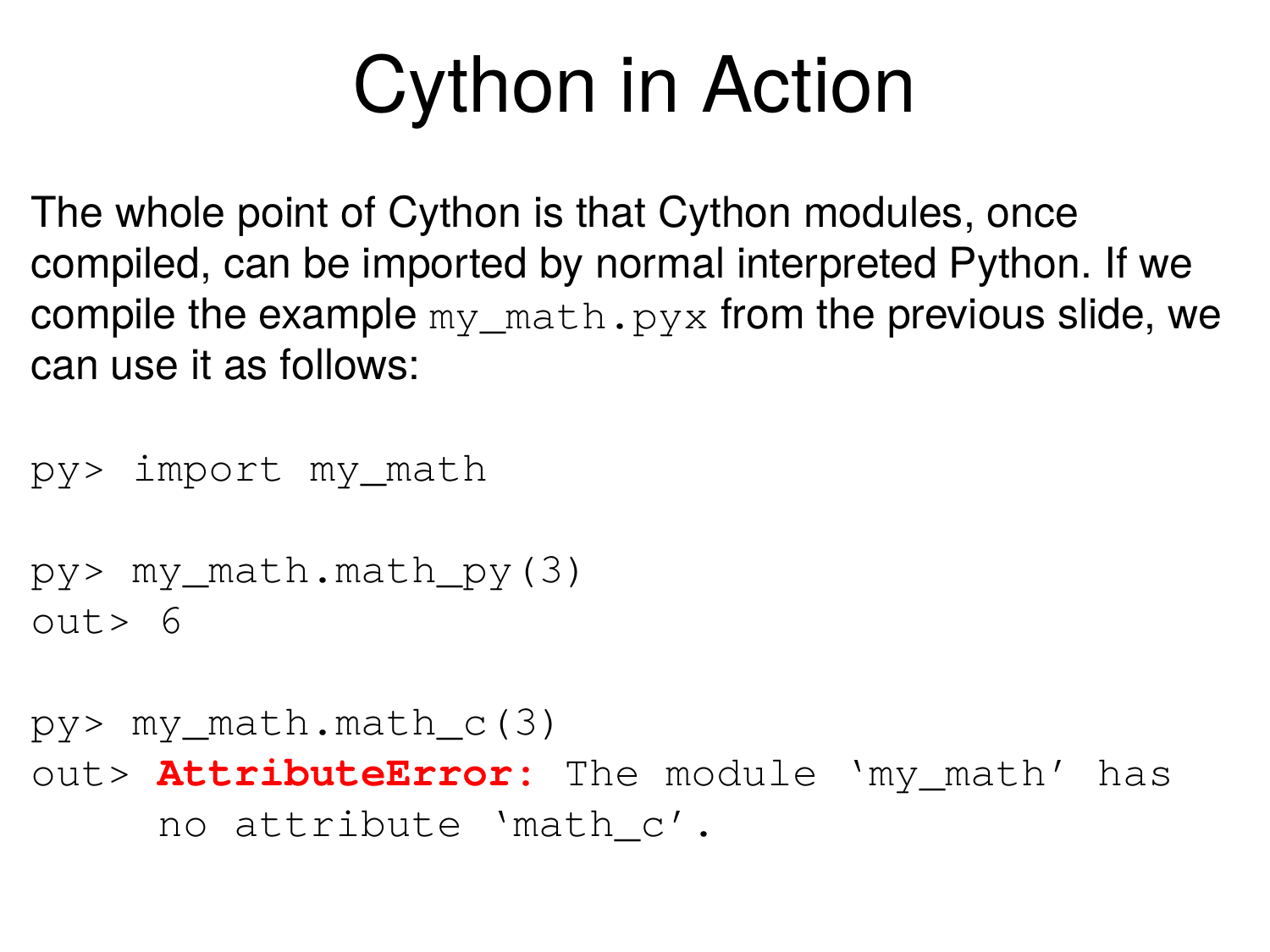

# Cython in Action
The whole point of Cython is that Cython modules, once compiled, can be imported by normal interpreted Python. If we compile the example my_math.pyx from the previous slide, we can use it as follows:

py> import my_math

py> my_math.math_py(3)
out> 6

py> my_math.math_c(3)
out> AttributeError: The module ‘my_math’ has
     no attribute ‘math_c’.